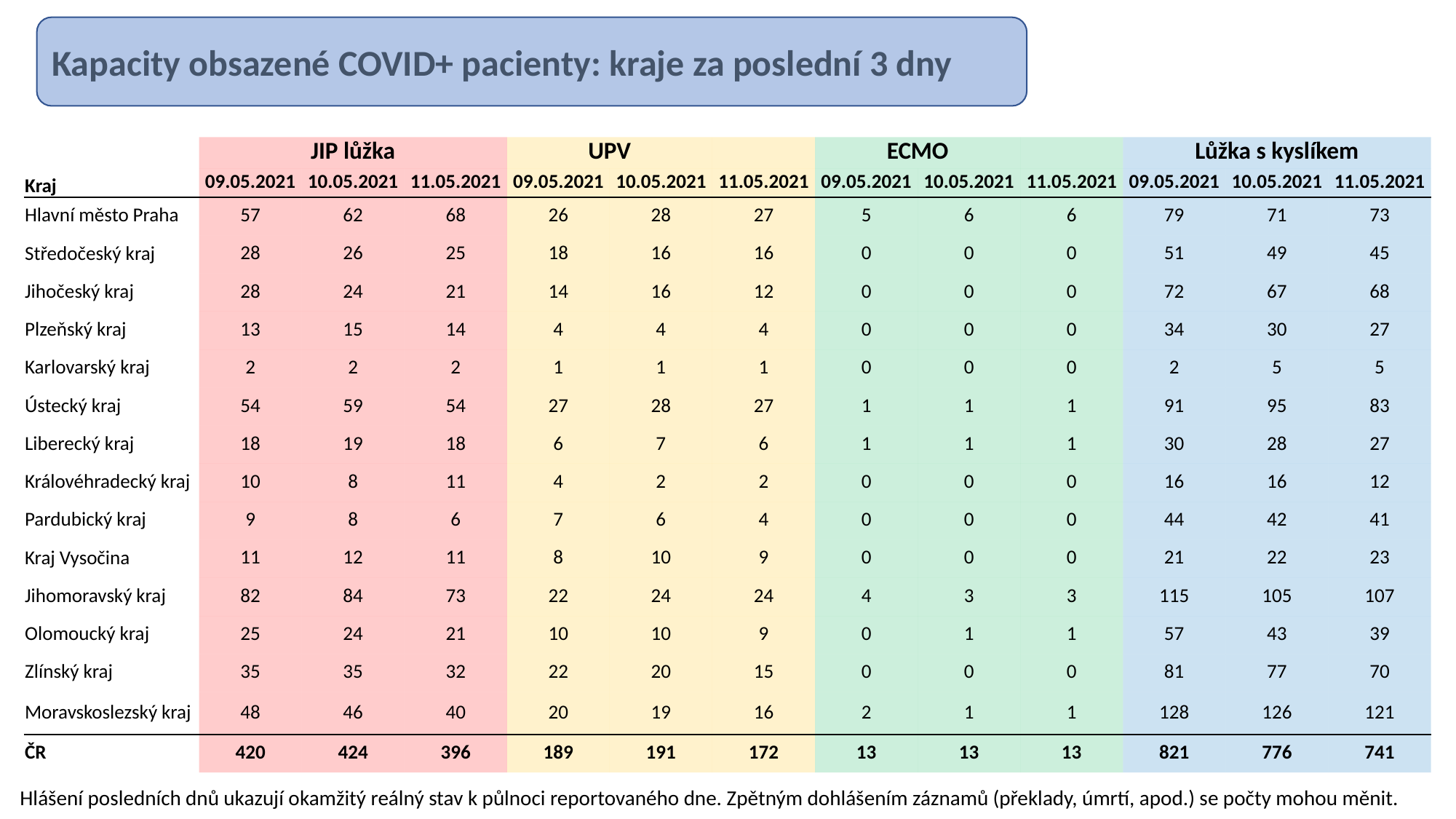

Kapacity obsazené COVID+ pacienty: kraje za poslední 3 dny
|  | JIP lůžka |  |  | UPV |  |  | ECMO |  |  | Lůžka s kyslíkem |  |  |
| --- | --- | --- | --- | --- | --- | --- | --- | --- | --- | --- | --- | --- |
| Kraj | 09.05.2021 | 10.05.2021 | 11.05.2021 | 09.05.2021 | 10.05.2021 | 11.05.2021 | 09.05.2021 | 10.05.2021 | 11.05.2021 | 09.05.2021 | 10.05.2021 | 11.05.2021 |
| Hlavní město Praha | 57 | 62 | 68 | 26 | 28 | 27 | 5 | 6 | 6 | 79 | 71 | 73 |
| Středočeský kraj | 28 | 26 | 25 | 18 | 16 | 16 | 0 | 0 | 0 | 51 | 49 | 45 |
| Jihočeský kraj | 28 | 24 | 21 | 14 | 16 | 12 | 0 | 0 | 0 | 72 | 67 | 68 |
| Plzeňský kraj | 13 | 15 | 14 | 4 | 4 | 4 | 0 | 0 | 0 | 34 | 30 | 27 |
| Karlovarský kraj | 2 | 2 | 2 | 1 | 1 | 1 | 0 | 0 | 0 | 2 | 5 | 5 |
| Ústecký kraj | 54 | 59 | 54 | 27 | 28 | 27 | 1 | 1 | 1 | 91 | 95 | 83 |
| Liberecký kraj | 18 | 19 | 18 | 6 | 7 | 6 | 1 | 1 | 1 | 30 | 28 | 27 |
| Královéhradecký kraj | 10 | 8 | 11 | 4 | 2 | 2 | 0 | 0 | 0 | 16 | 16 | 12 |
| Pardubický kraj | 9 | 8 | 6 | 7 | 6 | 4 | 0 | 0 | 0 | 44 | 42 | 41 |
| Kraj Vysočina | 11 | 12 | 11 | 8 | 10 | 9 | 0 | 0 | 0 | 21 | 22 | 23 |
| Jihomoravský kraj | 82 | 84 | 73 | 22 | 24 | 24 | 4 | 3 | 3 | 115 | 105 | 107 |
| Olomoucký kraj | 25 | 24 | 21 | 10 | 10 | 9 | 0 | 1 | 1 | 57 | 43 | 39 |
| Zlínský kraj | 35 | 35 | 32 | 22 | 20 | 15 | 0 | 0 | 0 | 81 | 77 | 70 |
| Moravskoslezský kraj | 48 | 46 | 40 | 20 | 19 | 16 | 2 | 1 | 1 | 128 | 126 | 121 |
| ČR | 420 | 424 | 396 | 189 | 191 | 172 | 13 | 13 | 13 | 821 | 776 | 741 |
Hlášení posledních dnů ukazují okamžitý reálný stav k půlnoci reportovaného dne. Zpětným dohlášením záznamů (překlady, úmrtí, apod.) se počty mohou měnit.